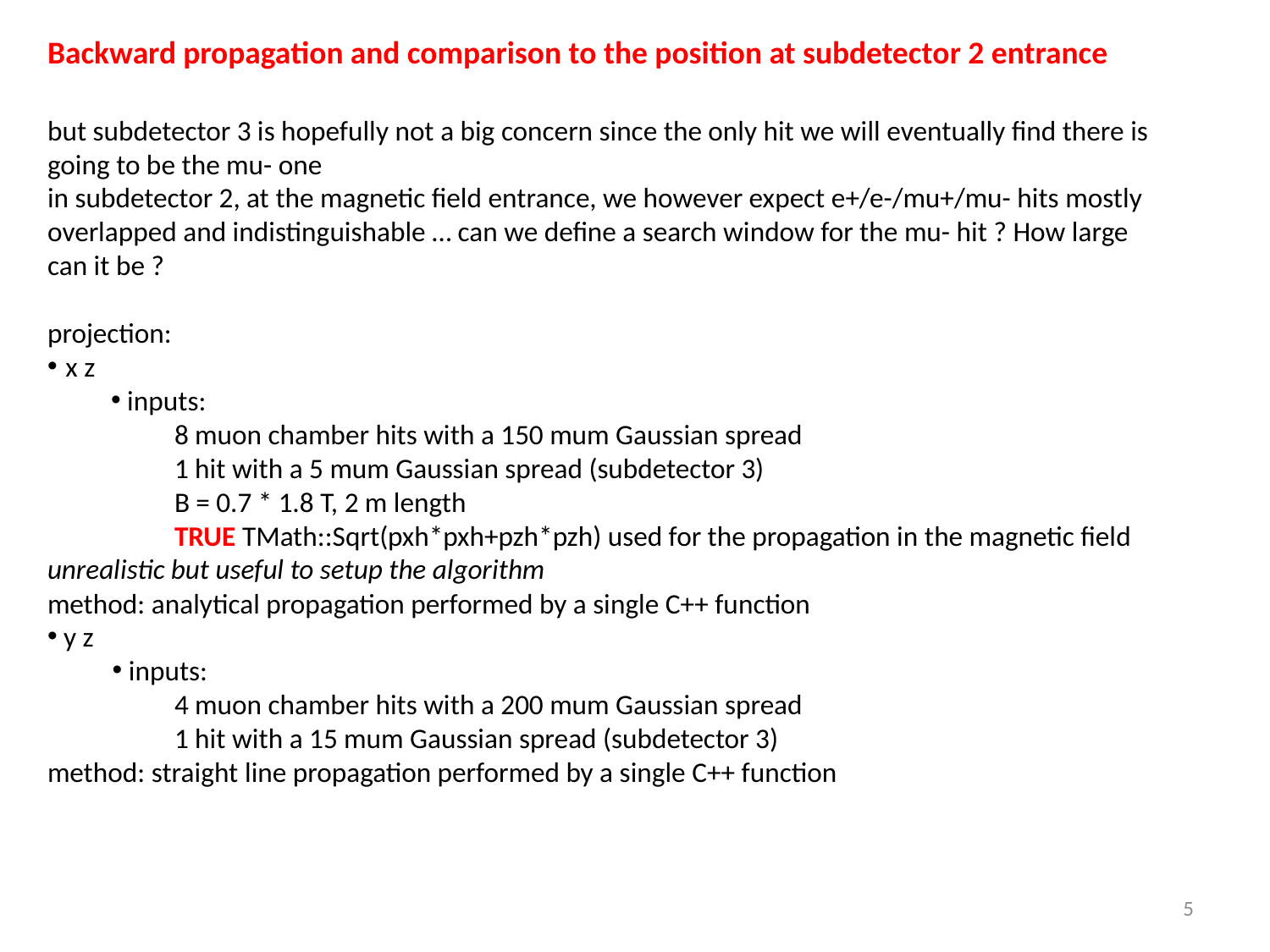

Backward propagation and comparison to the position at subdetector 2 entrance
but subdetector 3 is hopefully not a big concern since the only hit we will eventually find there is going to be the mu- one
in subdetector 2, at the magnetic field entrance, we however expect e+/e-/mu+/mu- hits mostly overlapped and indistinguishable … can we define a search window for the mu- hit ? How large can it be ?

projection:
 x z
 inputs:
8 muon chamber hits with a 150 mum Gaussian spread
1 hit with a 5 mum Gaussian spread (subdetector 3)
B = 0.7 * 1.8 T, 2 m length
TRUE TMath::Sqrt(pxh*pxh+pzh*pzh) used for the propagation in the magnetic field
unrealistic but useful to setup the algorithm
method: analytical propagation performed by a single C++ function
 y z
 inputs:
4 muon chamber hits with a 200 mum Gaussian spread
1 hit with a 15 mum Gaussian spread (subdetector 3)
method: straight line propagation performed by a single C++ function
5